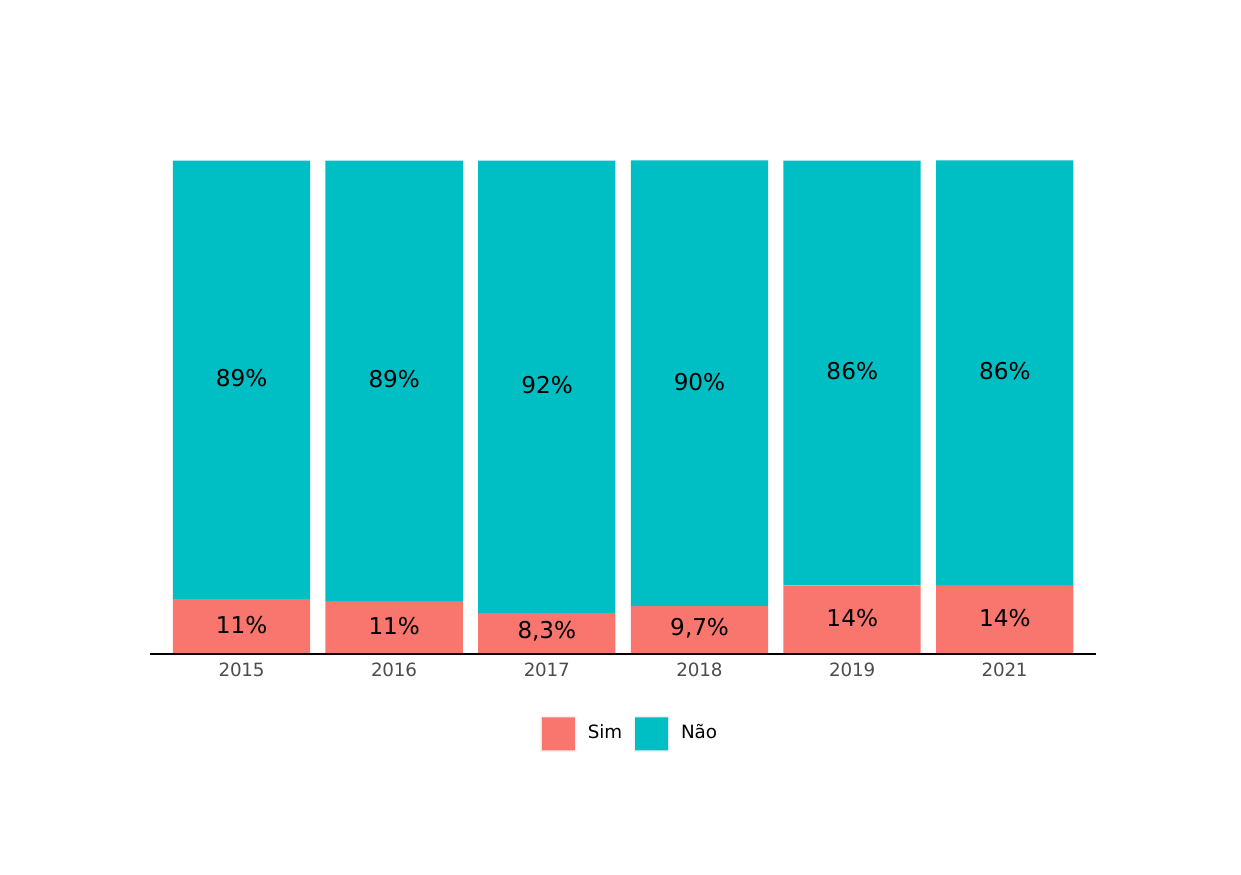

86%
86%
89%
89%
90%
92%

14%
14%

11%
11%
9,7%
8,3%

2015
2016
2017
2018
2019
2021

Não
Sim